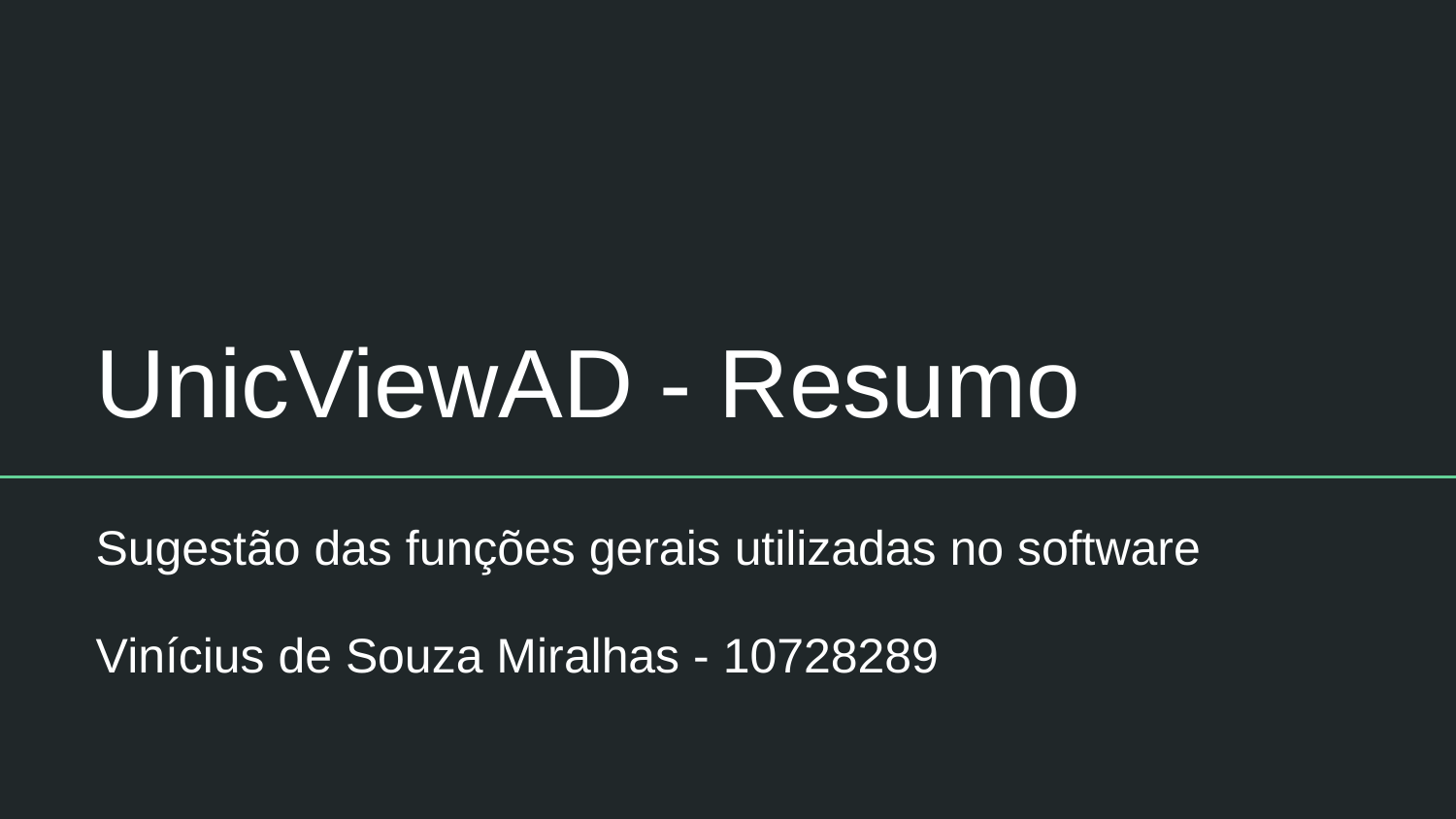

# UnicViewAD - Resumo
Sugestão das funções gerais utilizadas no software

Vinícius de Souza Miralhas - 10728289